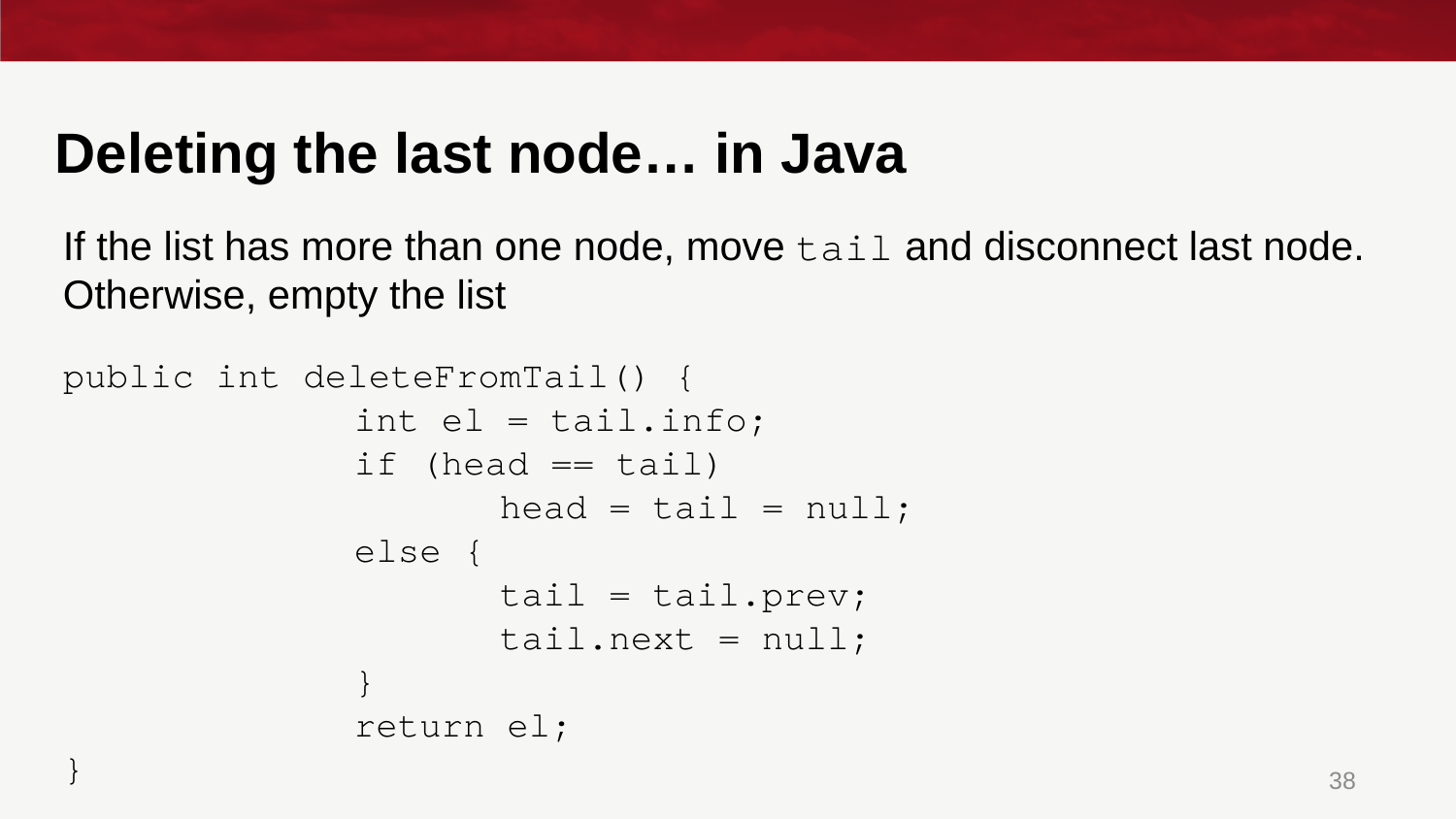

# Deleting the last node… in Java
If the list has more than one node, move tail and disconnect last node. Otherwise, empty the list

public int deleteFromTail() {
		int el = tail.info;
		if (head == tail)
			head = tail = null;
		else {
			tail = tail.prev;
			tail.next = null;
		}
		return el;
}